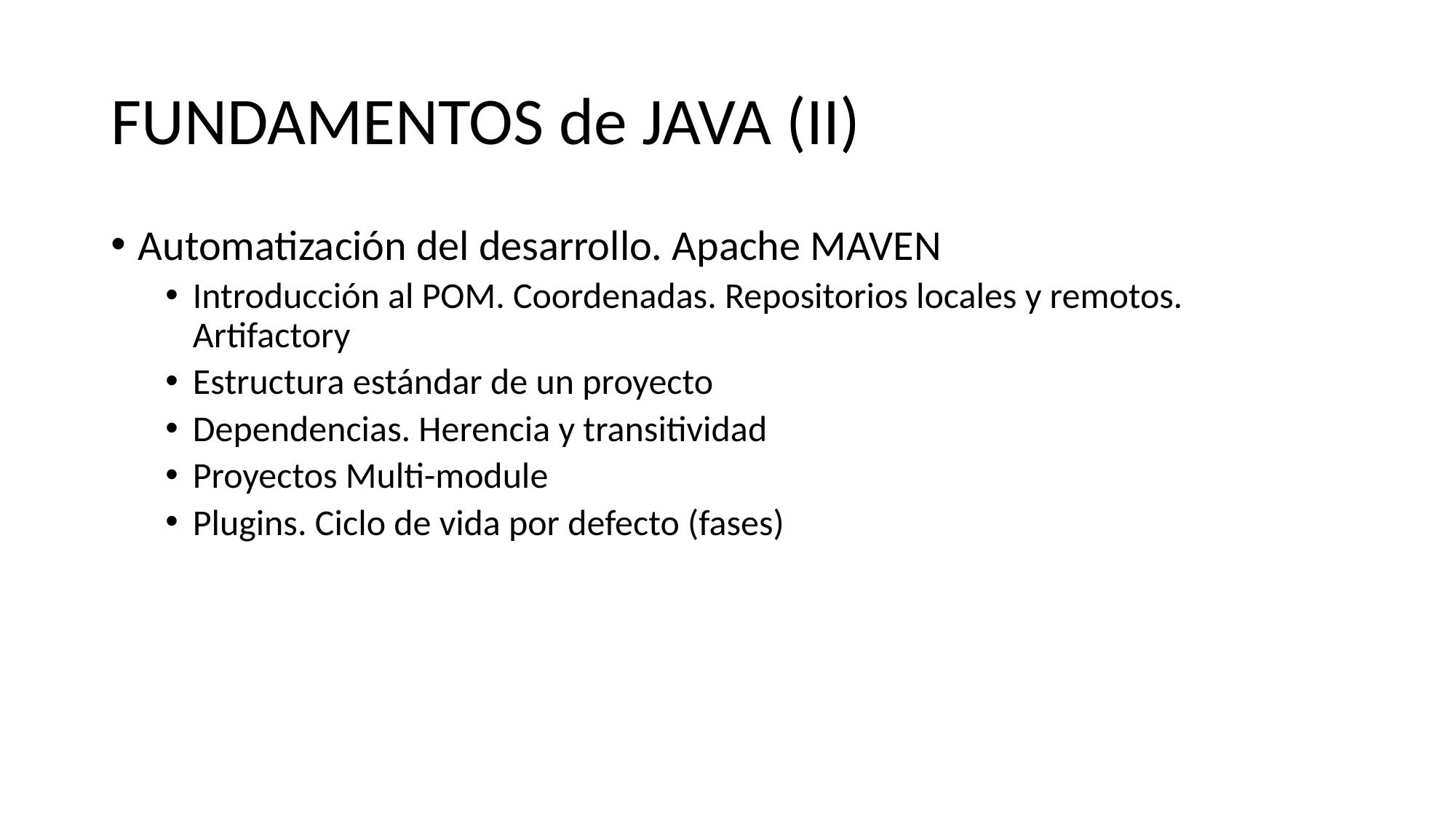

# FUNDAMENTOS de JAVA (II)
Automatización del desarrollo. Apache MAVEN
Introducción al POM. Coordenadas. Repositorios locales y remotos. Artifactory
Estructura estándar de un proyecto
Dependencias. Herencia y transitividad
Proyectos Multi-module
Plugins. Ciclo de vida por defecto (fases)